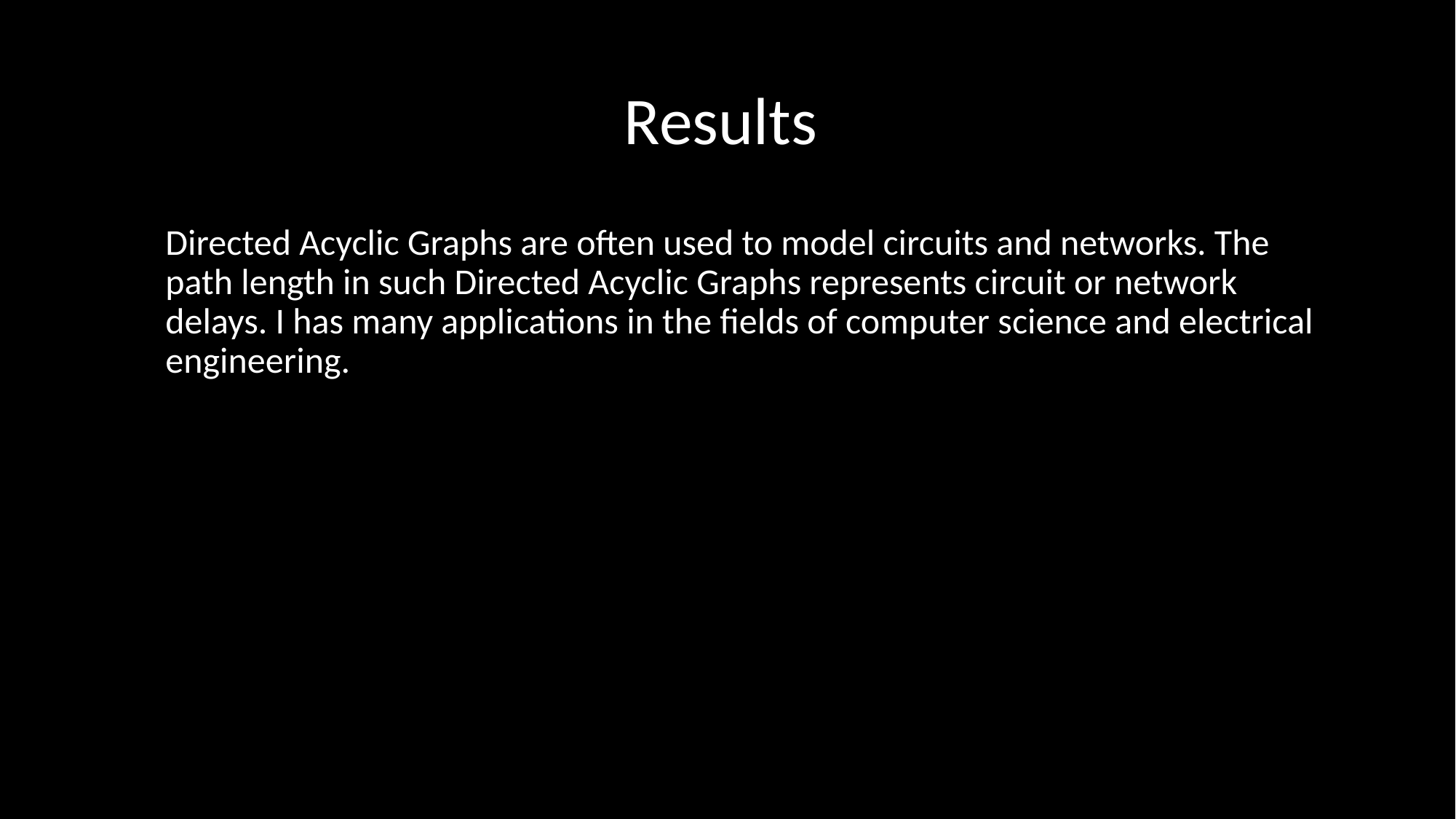

# Results
Directed Acyclic Graphs are often used to model circuits and networks. The path length in such Directed Acyclic Graphs represents circuit or network delays. I has many applications in the fields of computer science and electrical engineering.